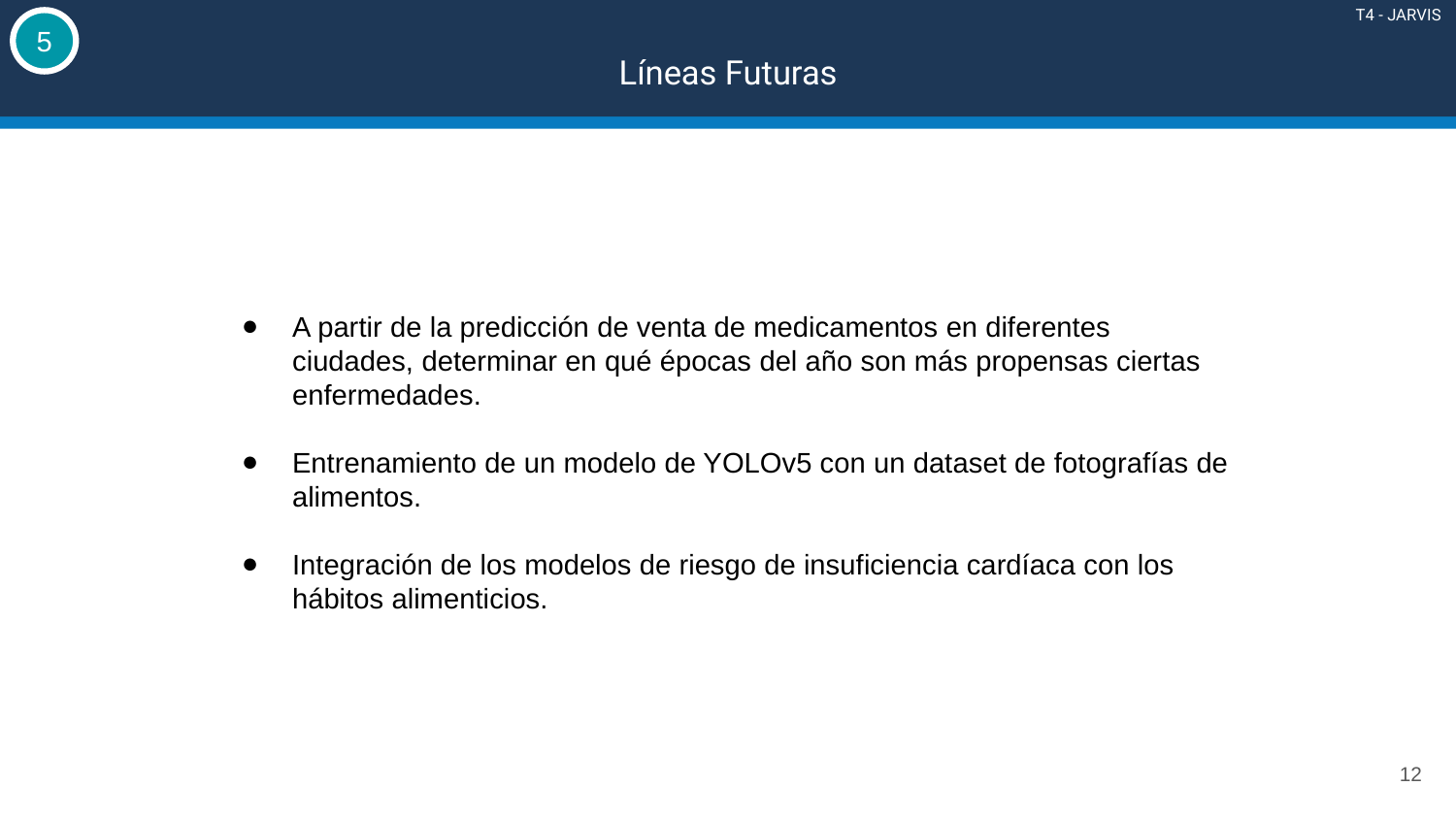

T4 - JARVIS

5
Líneas Futuras
A partir de la predicción de venta de medicamentos en diferentes ciudades, determinar en qué épocas del año son más propensas ciertas enfermedades.

Entrenamiento de un modelo de YOLOv5 con un dataset de fotografías de alimentos.

Integración de los modelos de riesgo de insuficiencia cardíaca con los hábitos alimenticios.
12